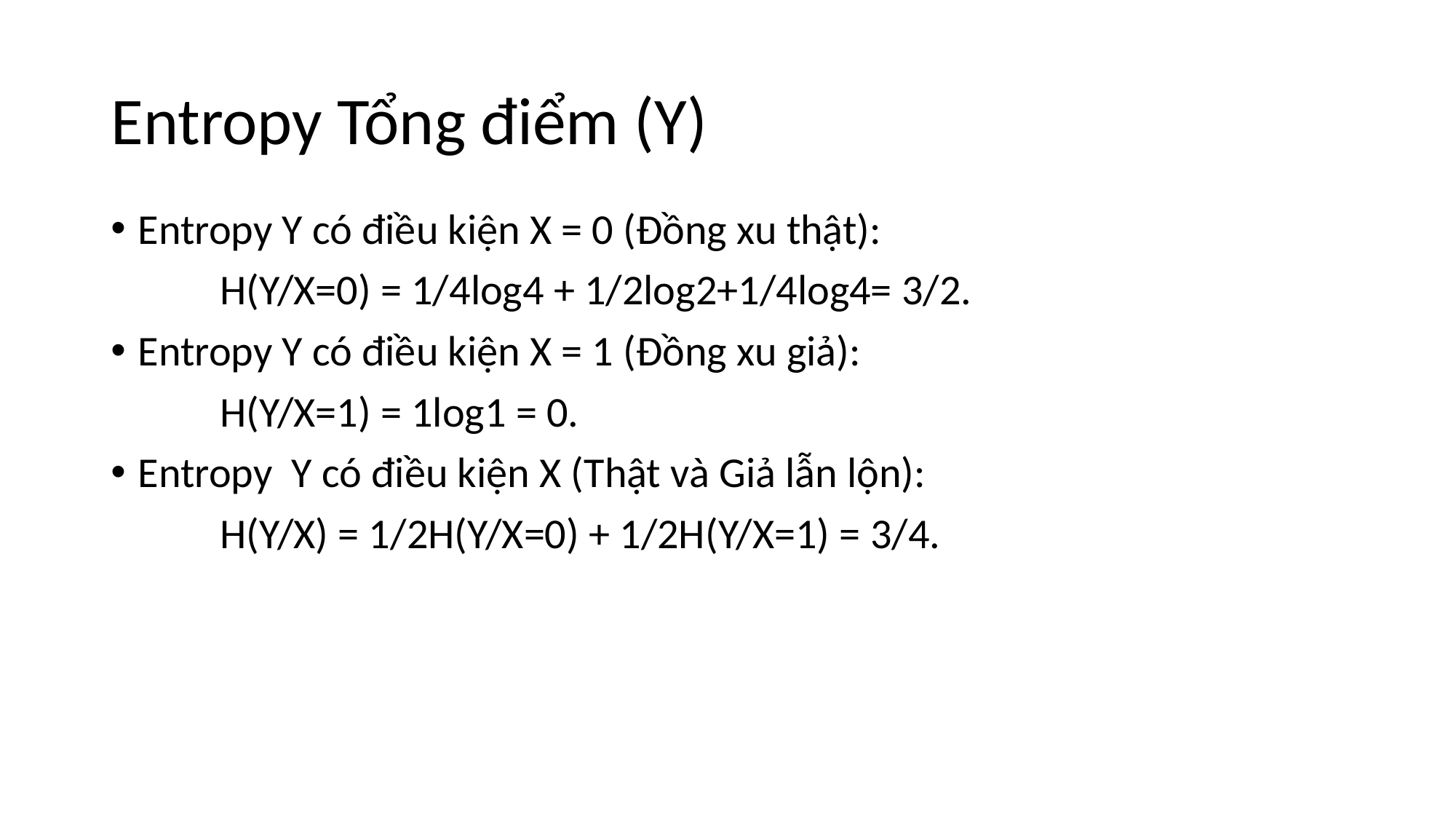

# Entropy Tổng điểm (Y)
Entropy Y có điều kiện X = 0 (Đồng xu thật):
	H(Y/X=0) = 1/4log4 + 1/2log2+1/4log4= 3/2.
Entropy Y có điều kiện X = 1 (Đồng xu giả):
	H(Y/X=1) = 1log1 = 0.
Entropy  Y có điều kiện X (Thật và Giả lẫn lộn):
	H(Y/X) = 1/2H(Y/X=0) + 1/2H(Y/X=1) = 3/4.